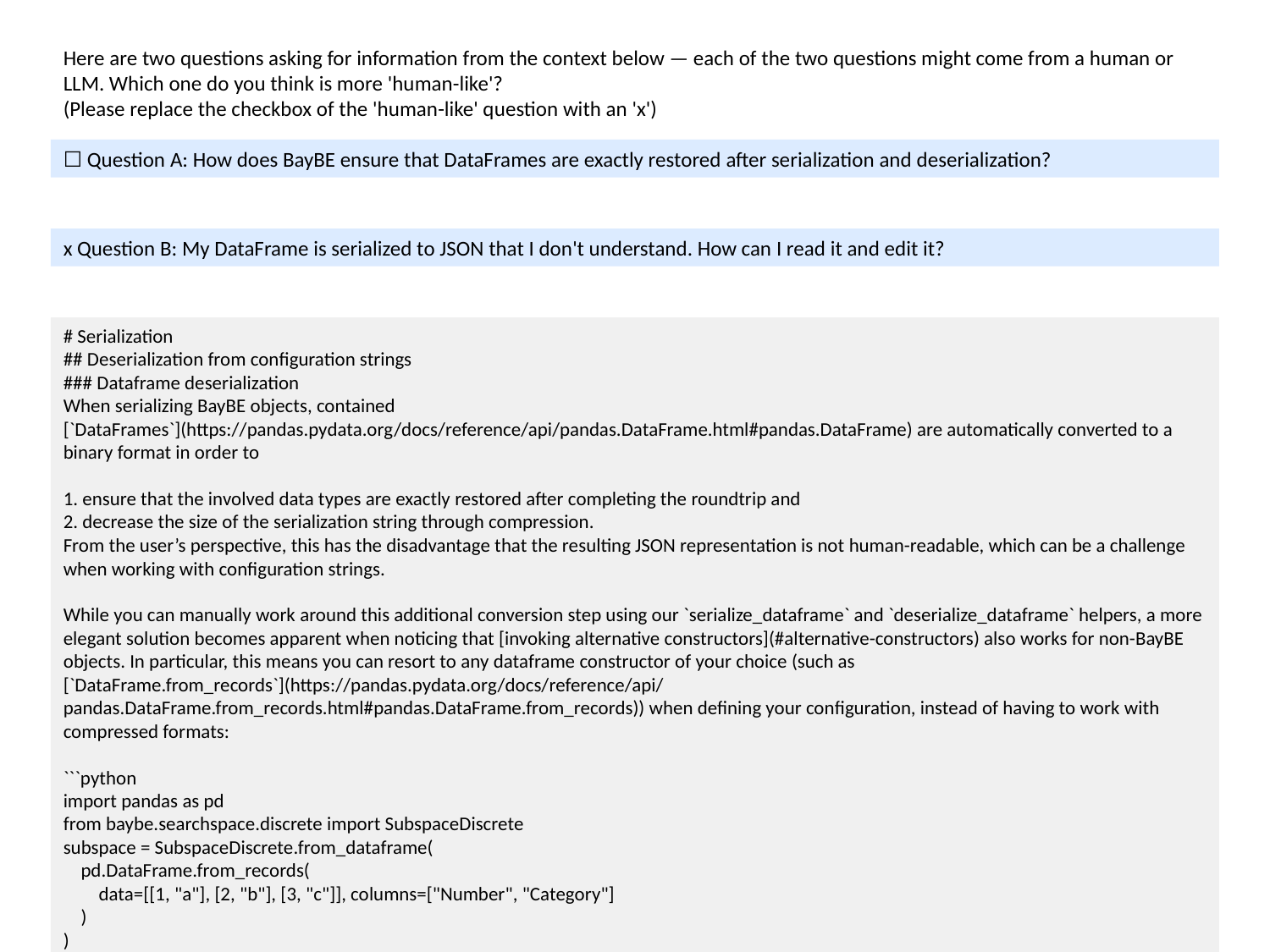

Here are two questions asking for information from the context below — each of the two questions might come from a human or LLM. Which one do you think is more 'human-like'?
(Please replace the checkbox of the 'human-like' question with an 'x')
☐ Question A: How does BayBE ensure that DataFrames are exactly restored after serialization and deserialization?
x Question B: My DataFrame is serialized to JSON that I don't understand. How can I read it and edit it?
# Serialization
## Deserialization from configuration strings
### Dataframe deserialization
When serializing BayBE objects, contained [`DataFrames`](https://pandas.pydata.org/docs/reference/api/pandas.DataFrame.html#pandas.DataFrame) are automatically converted to a binary format in order to

1. ensure that the involved data types are exactly restored after completing the roundtrip and
2. decrease the size of the serialization string through compression.
From the user’s perspective, this has the disadvantage that the resulting JSON representation is not human-readable, which can be a challenge when working with configuration strings.

While you can manually work around this additional conversion step using our `serialize_dataframe` and `deserialize_dataframe` helpers, a more elegant solution becomes apparent when noticing that [invoking alternative constructors](#alternative-constructors) also works for non-BayBE objects. In particular, this means you can resort to any dataframe constructor of your choice (such as [`DataFrame.from_records`](https://pandas.pydata.org/docs/reference/api/pandas.DataFrame.from_records.html#pandas.DataFrame.from_records)) when defining your configuration, instead of having to work with compressed formats:

```python
import pandas as pd
from baybe.searchspace.discrete import SubspaceDiscrete
subspace = SubspaceDiscrete.from_dataframe(
    pd.DataFrame.from_records(
        data=[[1, "a"], [2, "b"], [3, "c"]], columns=["Number", "Category"]
    )
)
subspace_json = """
{
    "constructor": "from_dataframe",
    "df": {
        "constructor": "from_records",
…more text on next page